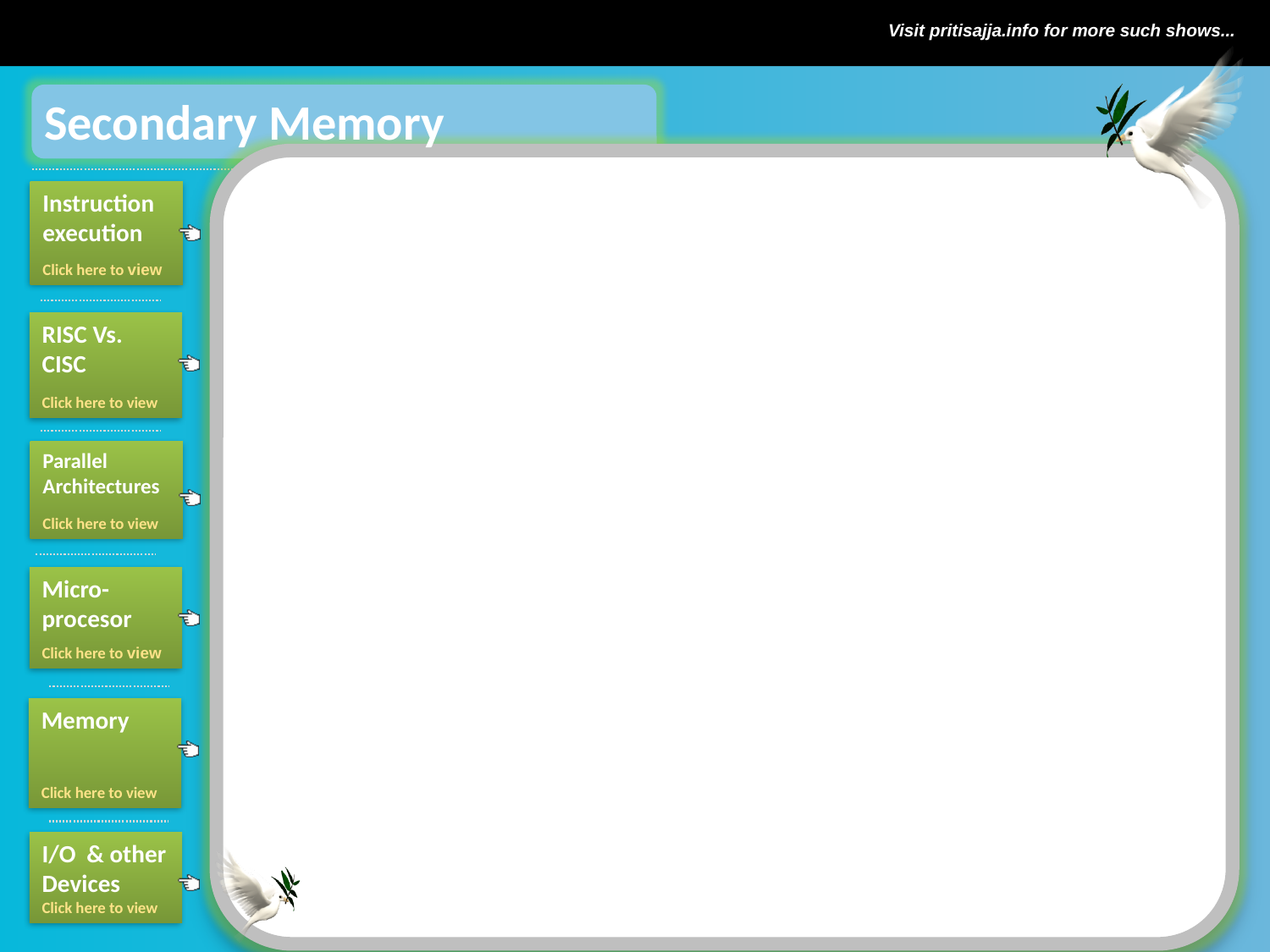

Secondary Memory
Computer Memory
Primary Memory
Secondary Memory
RAM
ROM
Hard Disk
CD ROM
Pen Drives
Memory Card
…

PROM
EPROM
EEPROM
SRAM
DAM